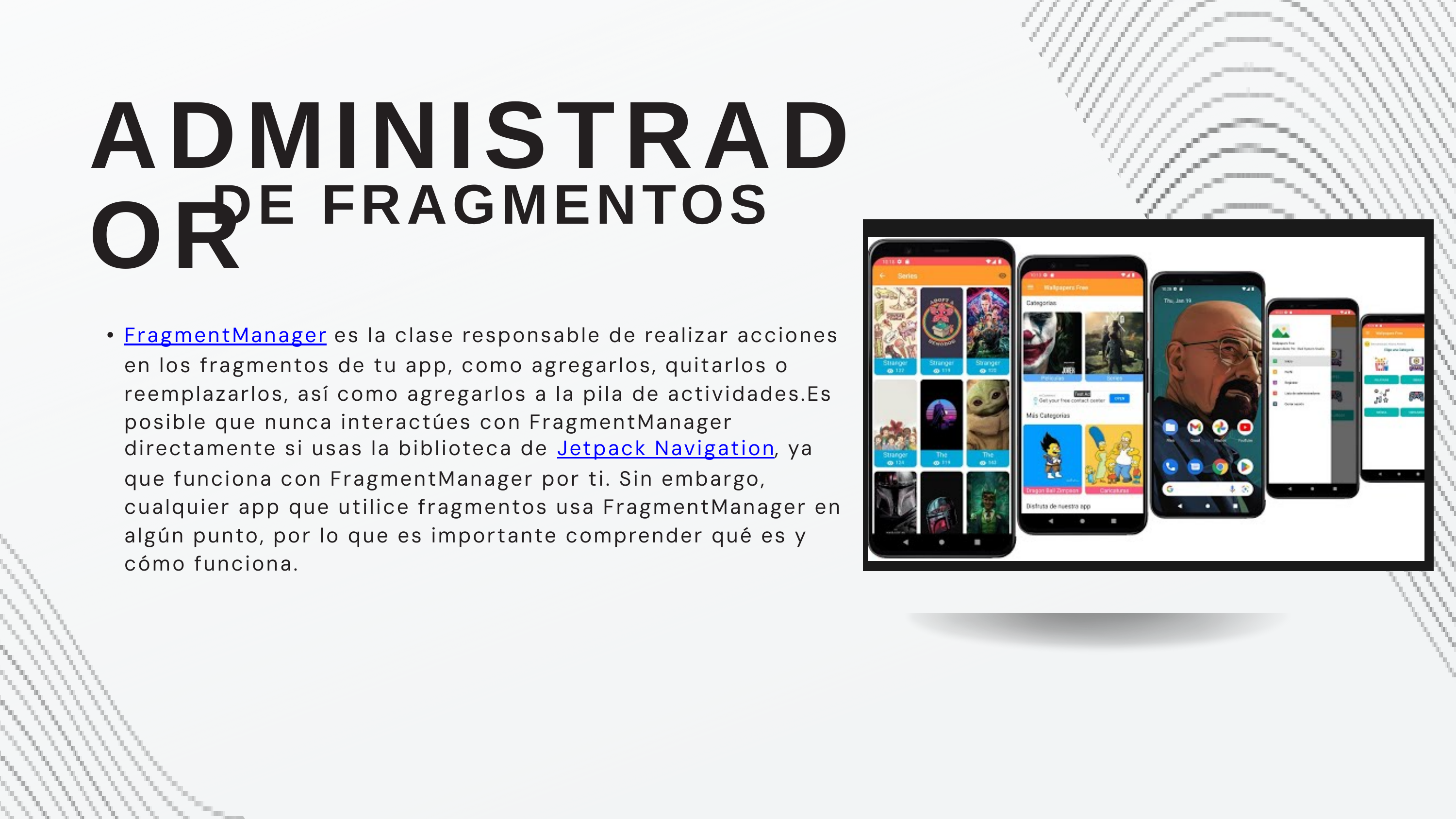

ADMINISTRADOR

DE FRAGMENTOS

FragmentManager es la clase responsable de realizar acciones en los fragmentos de tu app, como agregarlos, quitarlos o reemplazarlos, así como agregarlos a la pila de actividades.Es posible que nunca interactúes con FragmentManager directamente si usas la biblioteca de Jetpack Navigation, ya que funciona con FragmentManager por ti. Sin embargo, cualquier app que utilice fragmentos usa FragmentManager en algún punto, por lo que es importante comprender qué es y cómo funciona.